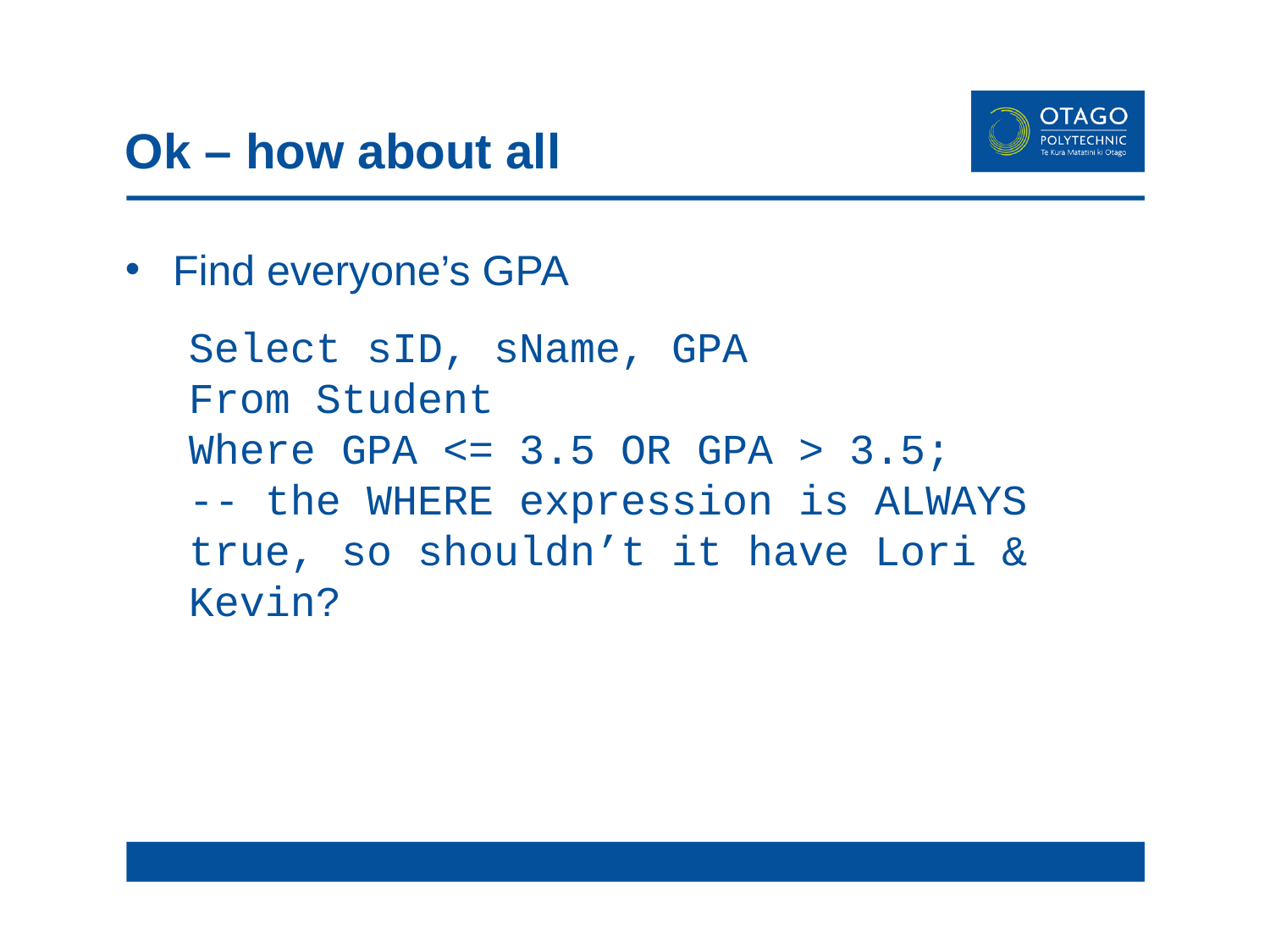

# Ok – how about all
Find everyone’s GPA
Select sID, sName, GPA
From Student
Where GPA <= 3.5 OR GPA > 3.5;
-- the WHERE expression is ALWAYS true, so shouldn’t it have Lori & Kevin?